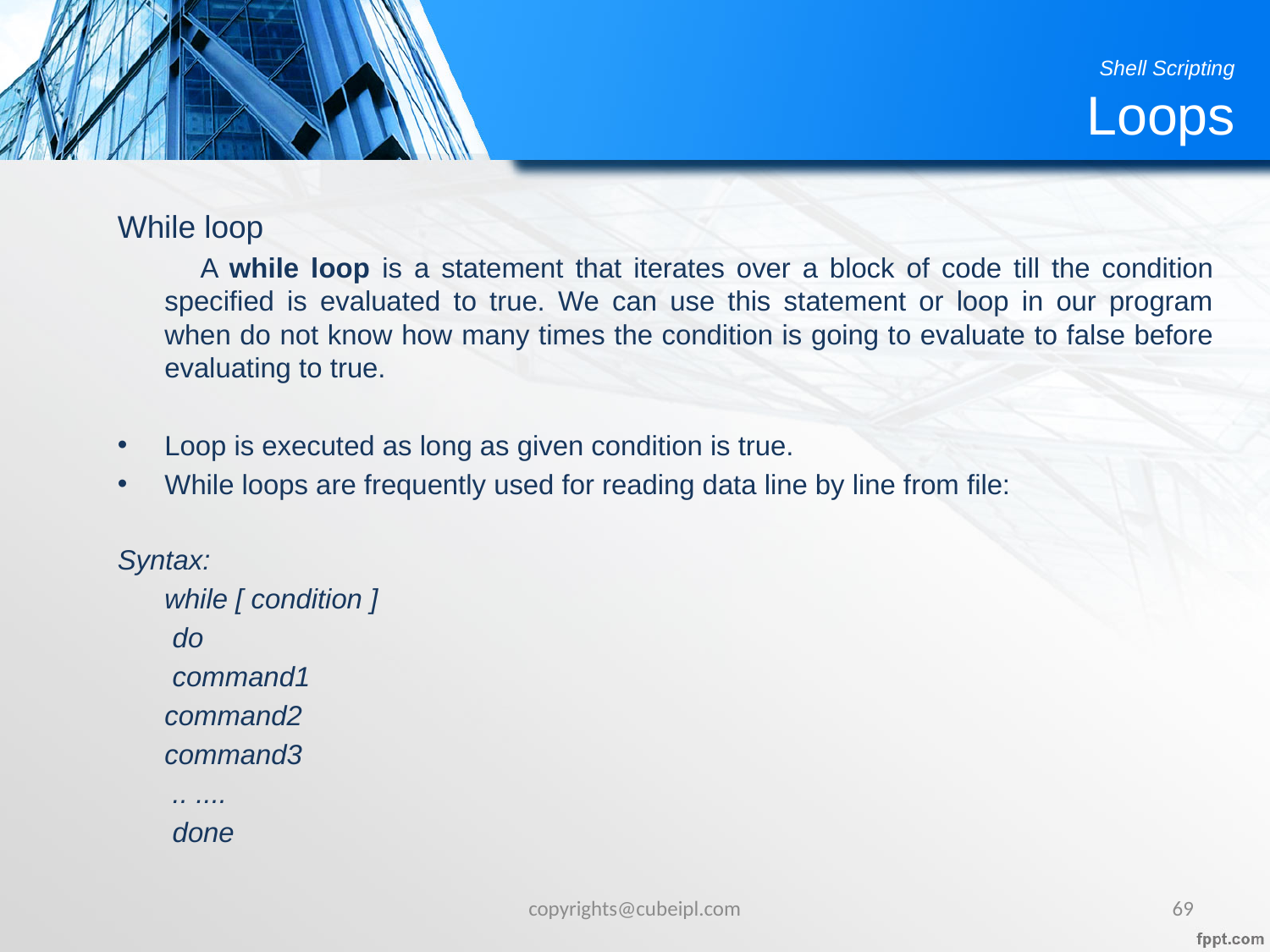

# Shell Scripting Loops
While loop
       A while loop is a statement that iterates over a block of code till the condition specified is evaluated to true. We can use this statement or loop in our program when do not know how many times the condition is going to evaluate to false before evaluating to true.

Loop is executed as long as given condition is true.
While loops are frequently used for reading data line by line from file:

Syntax:
	while [ condition ]
	 do
		 command1
		command2
		command3
		 .. ....
	 done
copyrights@cubeipl.com
69